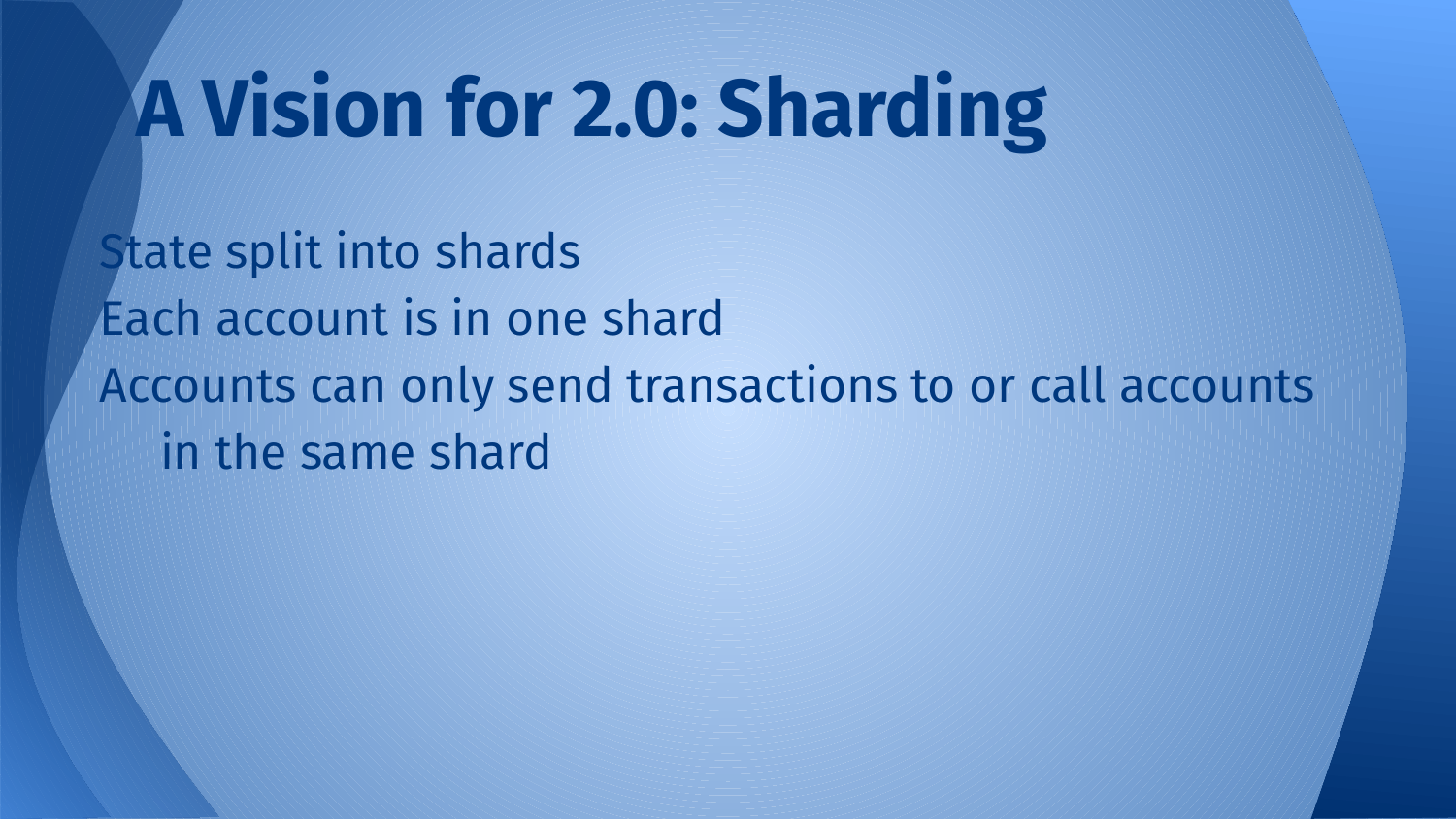

# A Vision for 2.0: Sharding
State split into shards
Each account is in one shard
Accounts can only send transactions to or call accounts in the same shard